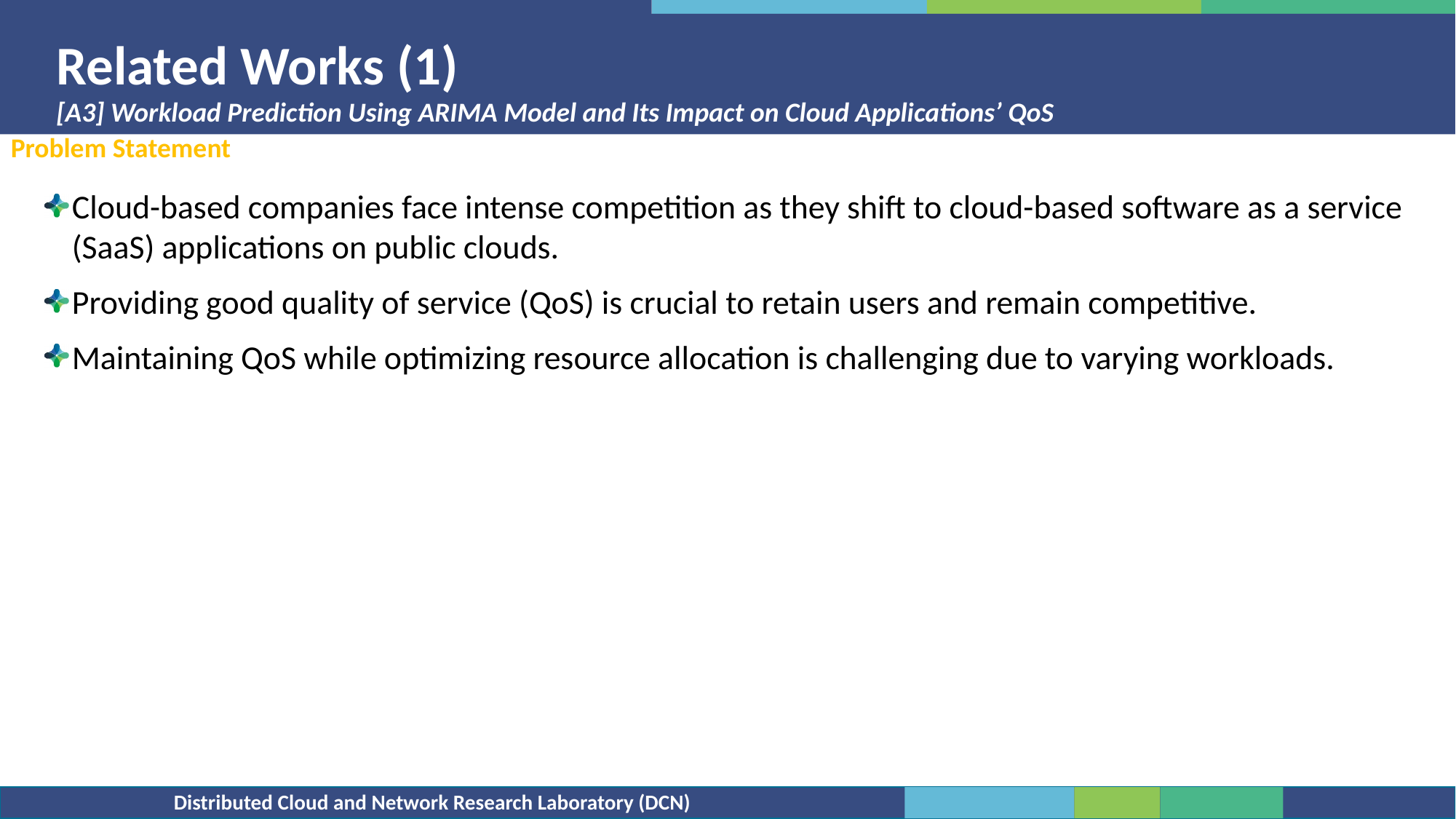

Related Works (1)
# [A3] Workload Prediction Using ARIMA Model and Its Impact on Cloud Applications’ QoS
Problem Statement
Cloud-based companies face intense competition as they shift to cloud-based software as a service (SaaS) applications on public clouds.
Providing good quality of service (QoS) is crucial to retain users and remain competitive.
Maintaining QoS while optimizing resource allocation is challenging due to varying workloads.